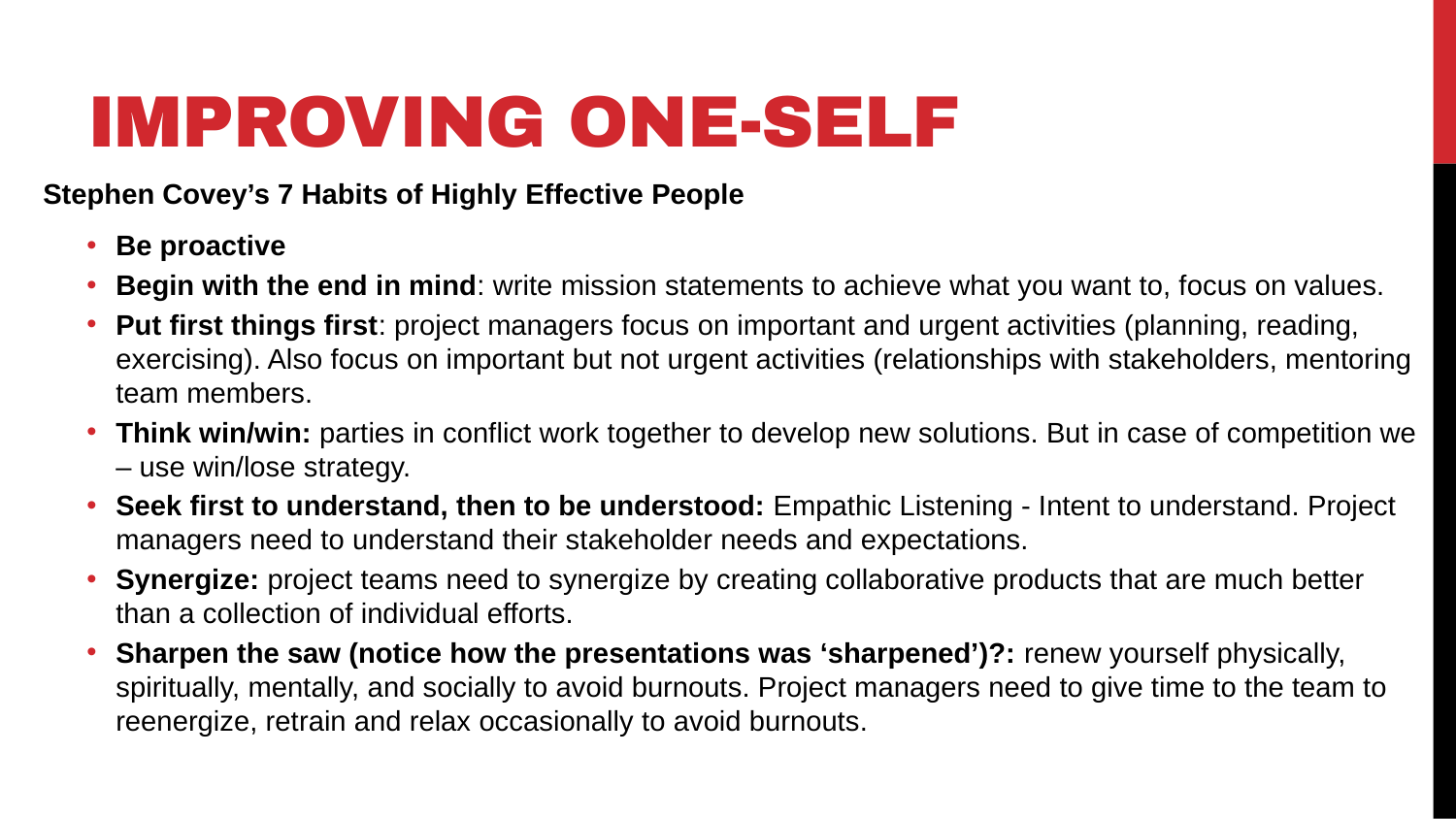

# Improving One-self
Stephen Covey’s 7 Habits of Highly Effective People
Be proactive
Begin with the end in mind: write mission statements to achieve what you want to, focus on values.
Put first things first: project managers focus on important and urgent activities (planning, reading, exercising). Also focus on important but not urgent activities (relationships with stakeholders, mentoring team members.
Think win/win: parties in conflict work together to develop new solutions. But in case of competition we – use win/lose strategy.
Seek first to understand, then to be understood: Empathic Listening - Intent to understand. Project managers need to understand their stakeholder needs and expectations.
Synergize: project teams need to synergize by creating collaborative products that are much better than a collection of individual efforts.
Sharpen the saw (notice how the presentations was ‘sharpened’)?: renew yourself physically, spiritually, mentally, and socially to avoid burnouts. Project managers need to give time to the team to reenergize, retrain and relax occasionally to avoid burnouts.